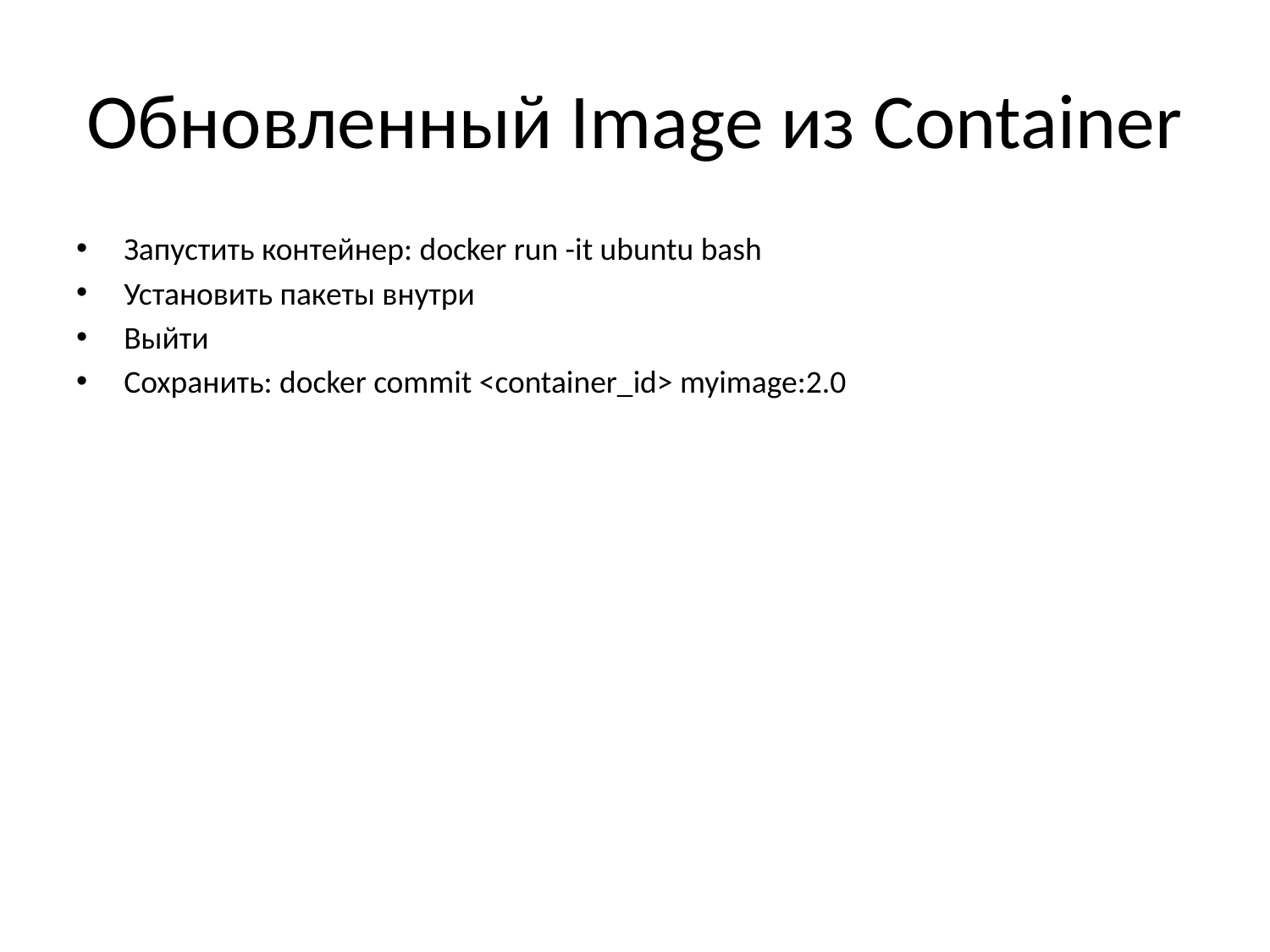

# Обновленный Image из Container
Запустить контейнер: docker run -it ubuntu bash
Установить пакеты внутри
Выйти
Сохранить: docker commit <container_id> myimage:2.0